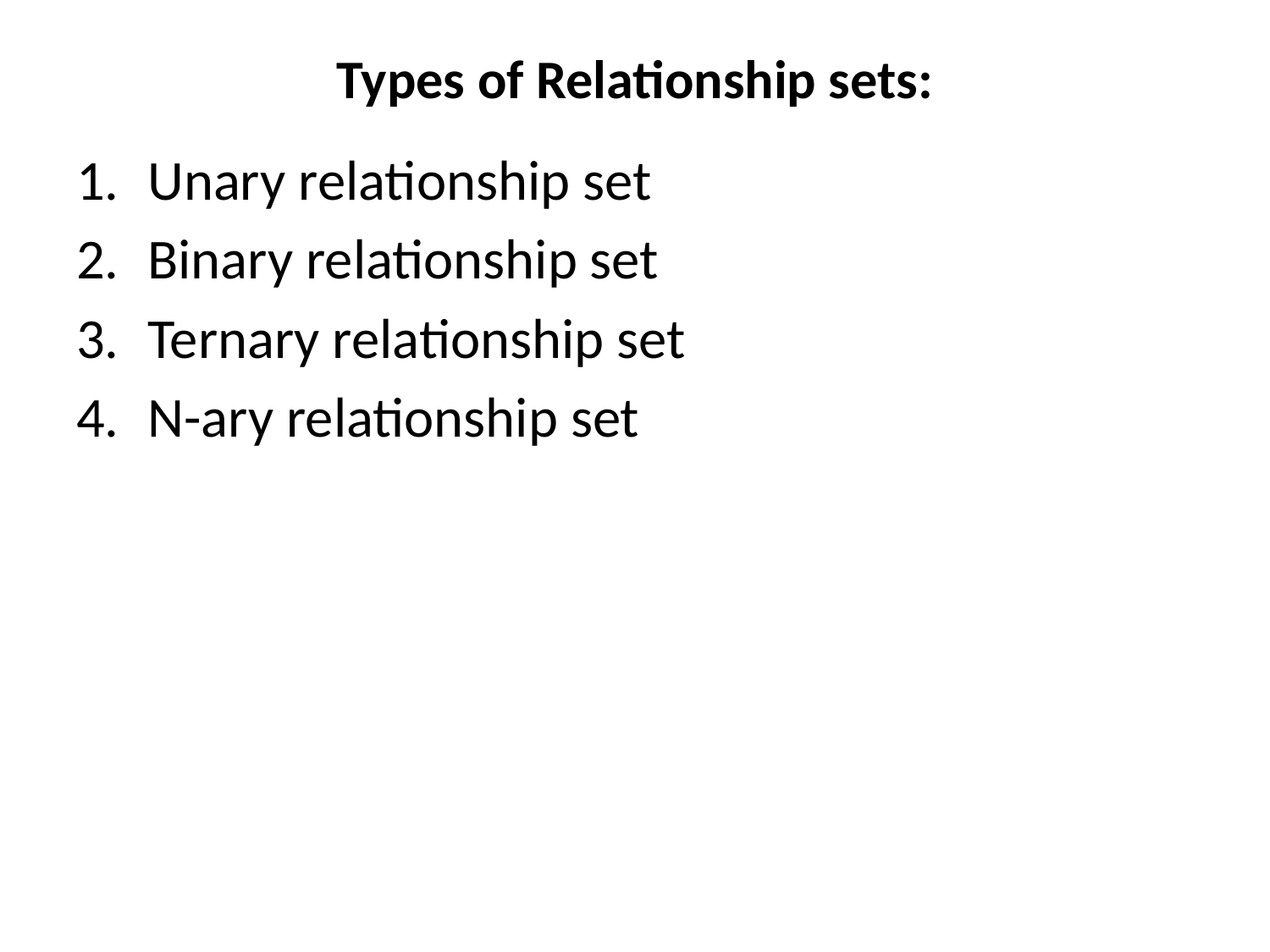

# Types of Relationship sets:
Unary relationship set
Binary relationship set
Ternary relationship set
N-ary relationship set